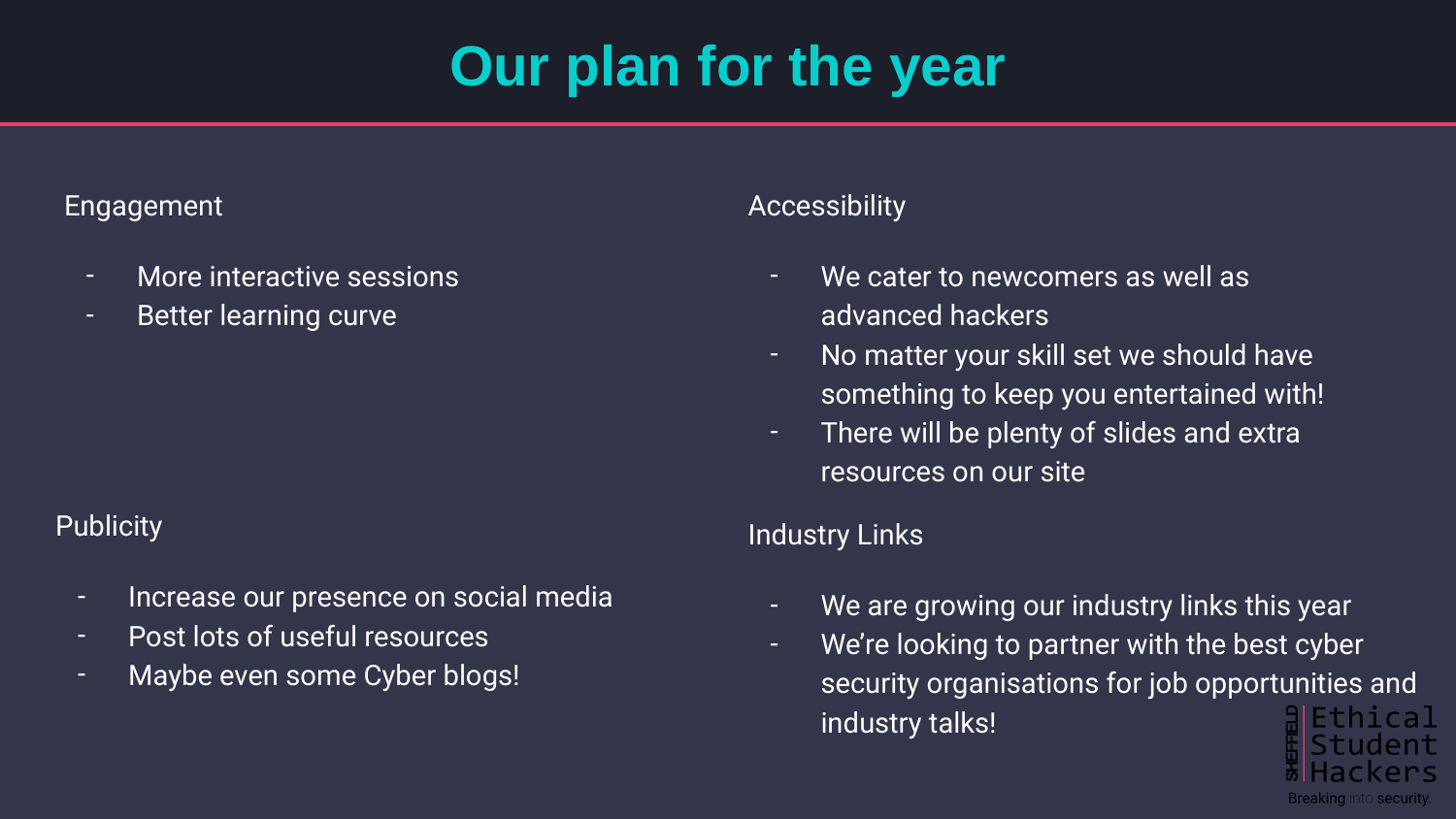

# Our plan for the year
Engagement
More interactive sessions
Better learning curve
Accessibility
We cater to newcomers as well as advanced hackers
No matter your skill set we should have something to keep you entertained with!
There will be plenty of slides and extra resources on our site

Publicity
Increase our presence on social media
Post lots of useful resources
Maybe even some Cyber blogs!
Industry Links
We are growing our industry links this year
We’re looking to partner with the best cyber security organisations for job opportunities and industry talks!